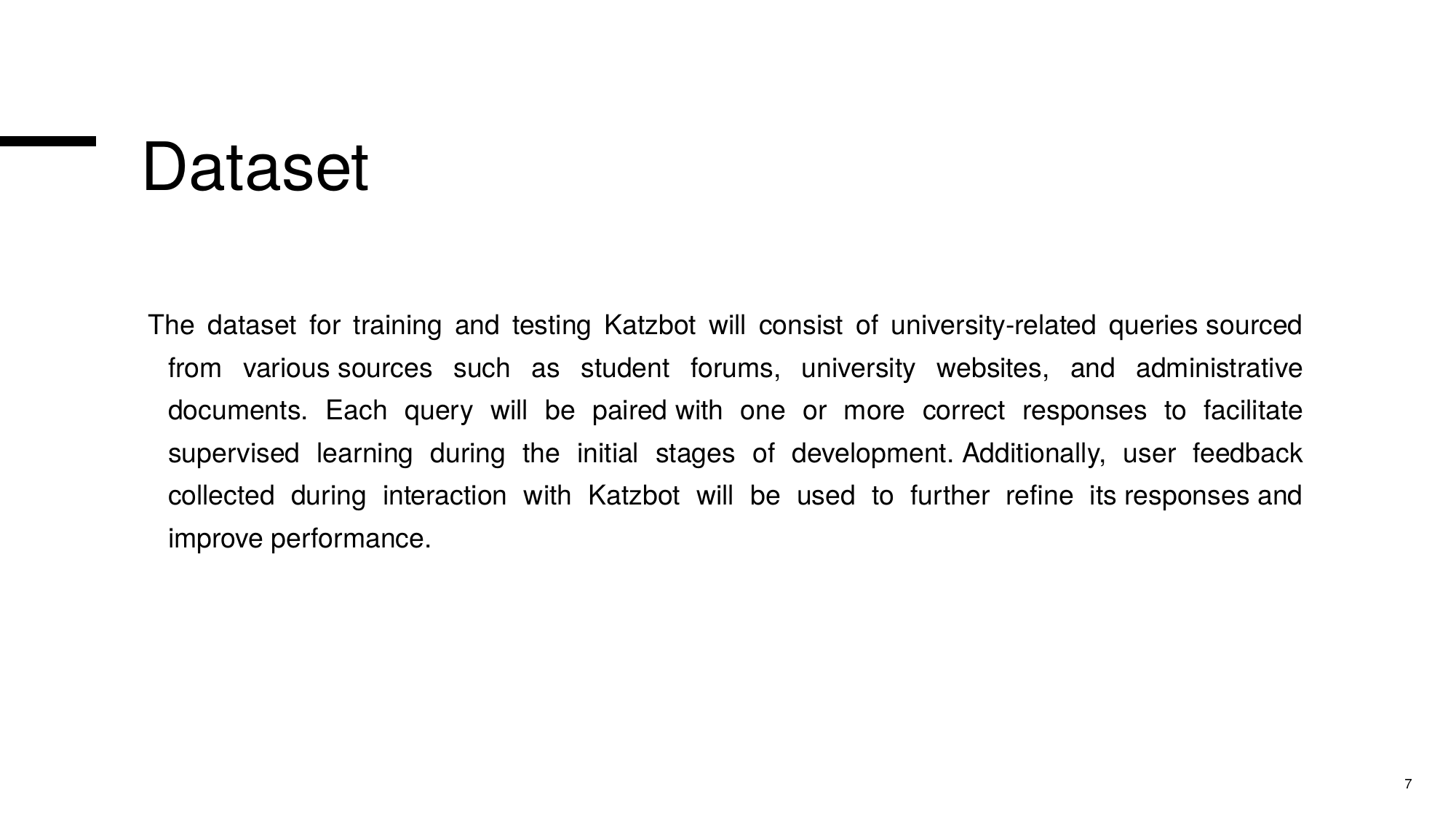

# Dataset
 The dataset for training and testing Katzbot will consist of university-related queries sourced from various sources such as student forums, university websites, and administrative documents. Each query will be paired with one or more correct responses to facilitate supervised learning during the initial stages of development. Additionally, user feedback collected during interaction with Katzbot will be used to further refine its responses and improve performance.
7